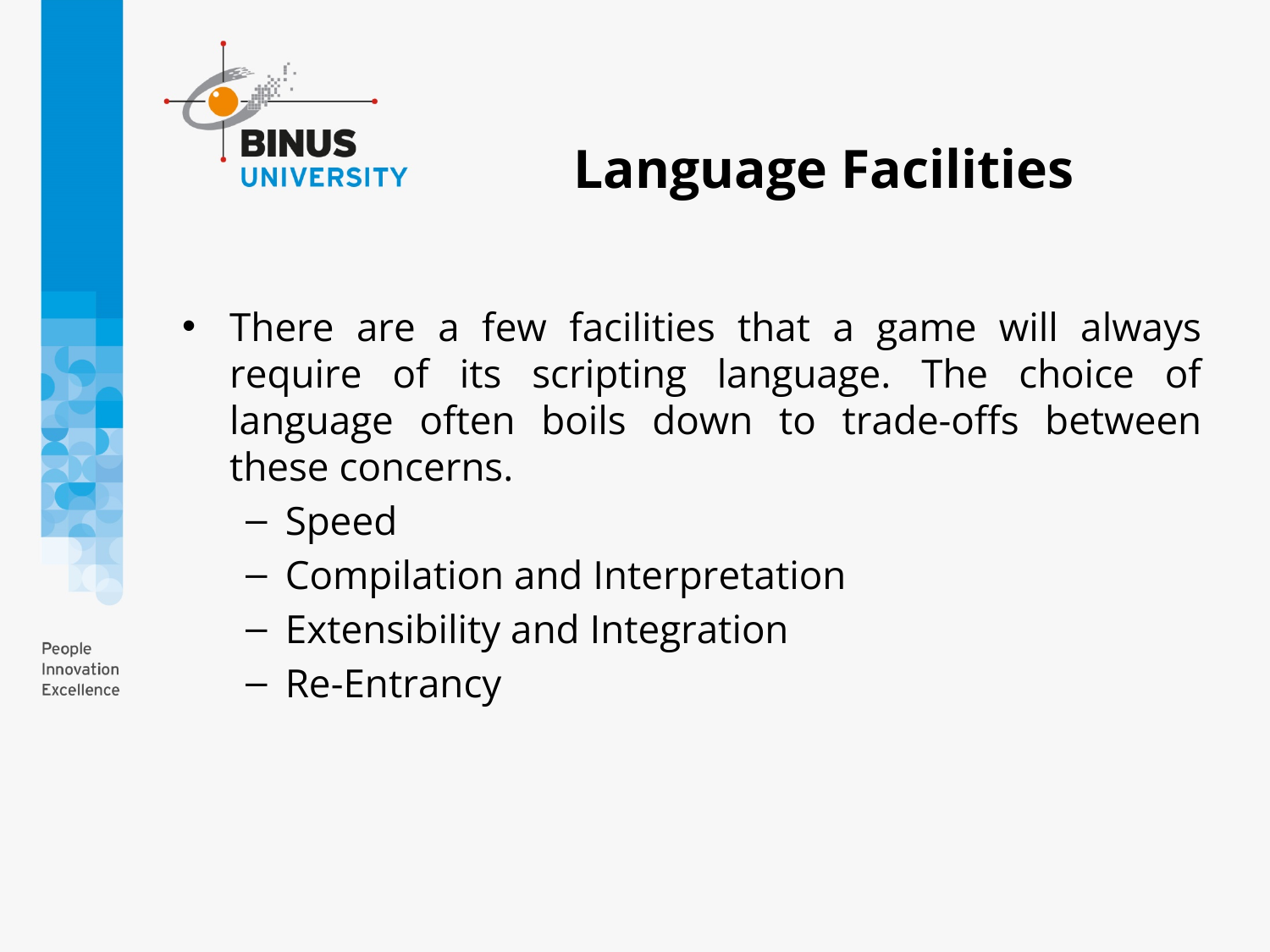

# Language Facilities

There are a few facilities that a game will always require of its scripting language. The choice of language often boils down to trade-offs between these concerns.
Speed
Compilation and Interpretation
Extensibility and Integration
Re-Entrancy